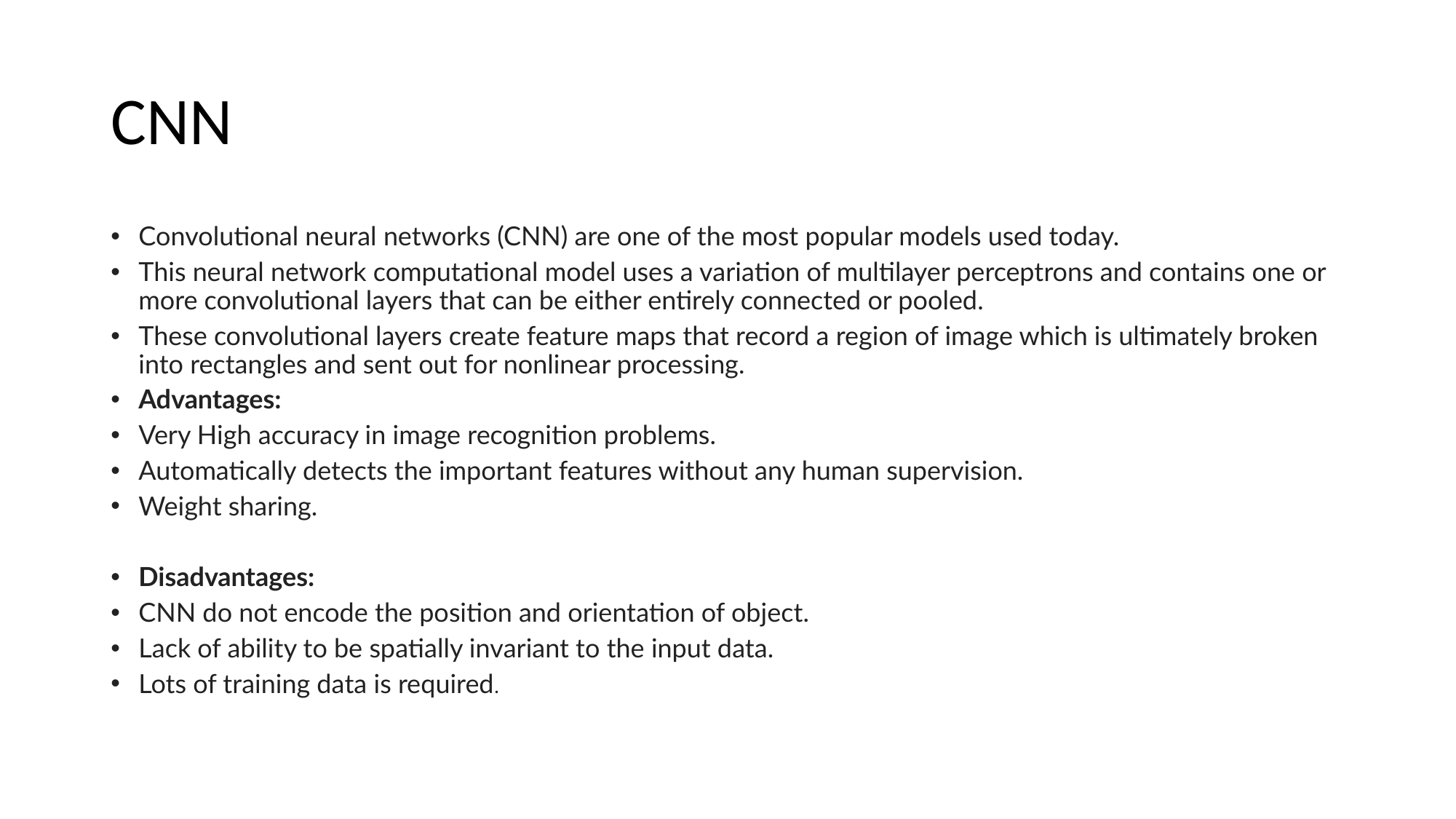

# CNN
Convolutional neural networks (CNN) are one of the most popular models used today.
This neural network computational model uses a variation of multilayer perceptrons and contains one or more convolutional layers that can be either entirely connected or pooled.
These convolutional layers create feature maps that record a region of image which is ultimately broken into rectangles and sent out for nonlinear processing.
Advantages:
Very High accuracy in image recognition problems.
Automatically detects the important features without any human supervision.
Weight sharing.

Disadvantages:
CNN do not encode the position and orientation of object.
Lack of ability to be spatially invariant to the input data.
Lots of training data is required.
C